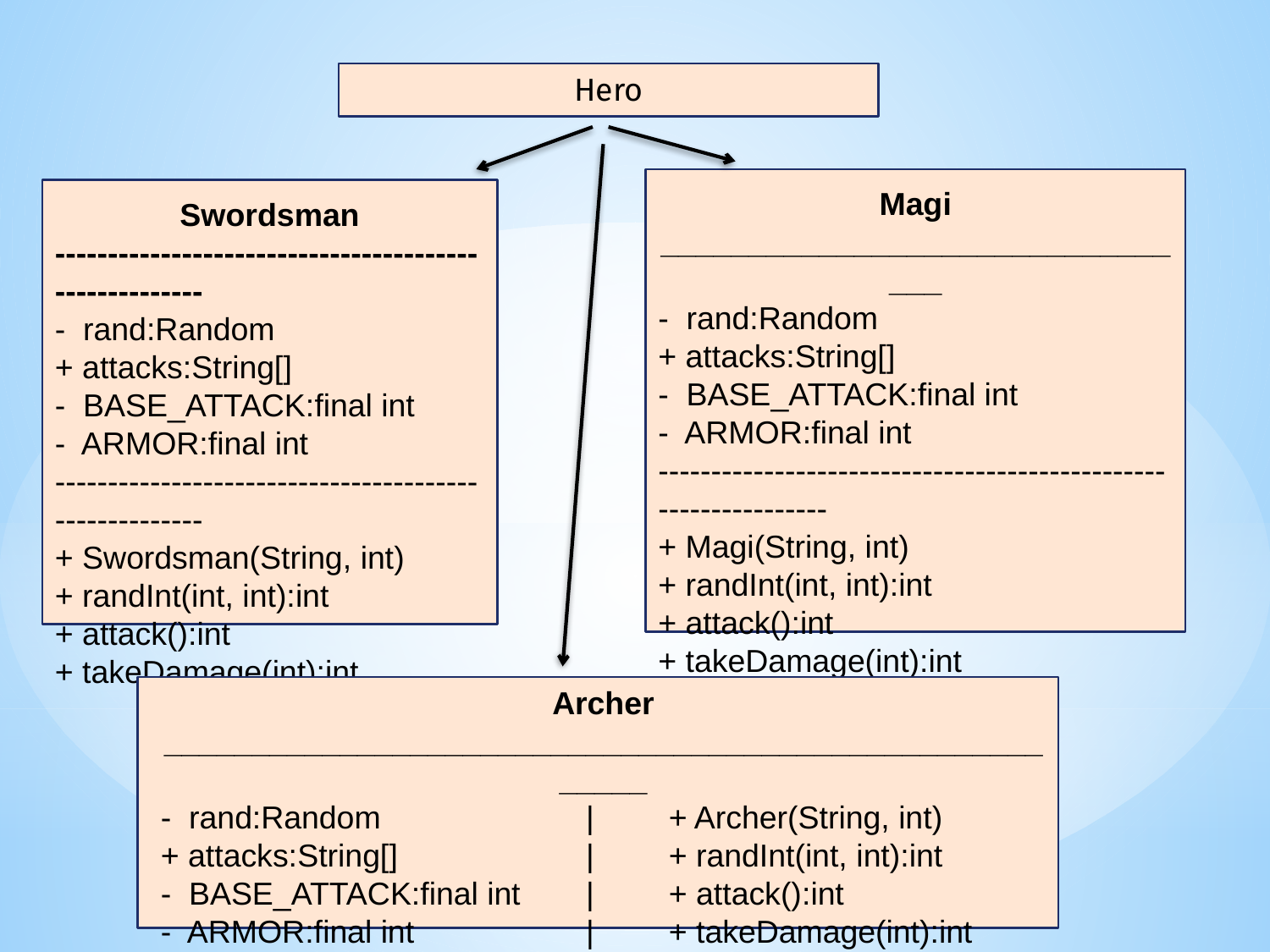

Hero

Magi
________________________________
-  rand:Random
+ attacks:String[]
-  BASE_ATTACK:final int
-  ARMOR:final int
----------------------------------------------------------------
+ Magi(String, int)
+ randInt(int, int):int
+ attack():int
+ takeDamage(int):int

Swordsman
------------------------------------------------------
-  rand:Random
+ attacks:String[]
-  BASE_ATTACK:final int
-  ARMOR:final int
------------------------------------------------------
+ Swordsman(String, int)
+ randInt(int, int):int
+ attack():int
+ takeDamage(int):int
Archer
_______________________________________________________
-  rand:Random		     |	+ Archer(String, int)
+ attacks:String[]		     |	+ randInt(int, int):int
-  BASE_ATTACK:final int	     |	+ attack():int
-  ARMOR:final int		     |	+ takeDamage(int):int